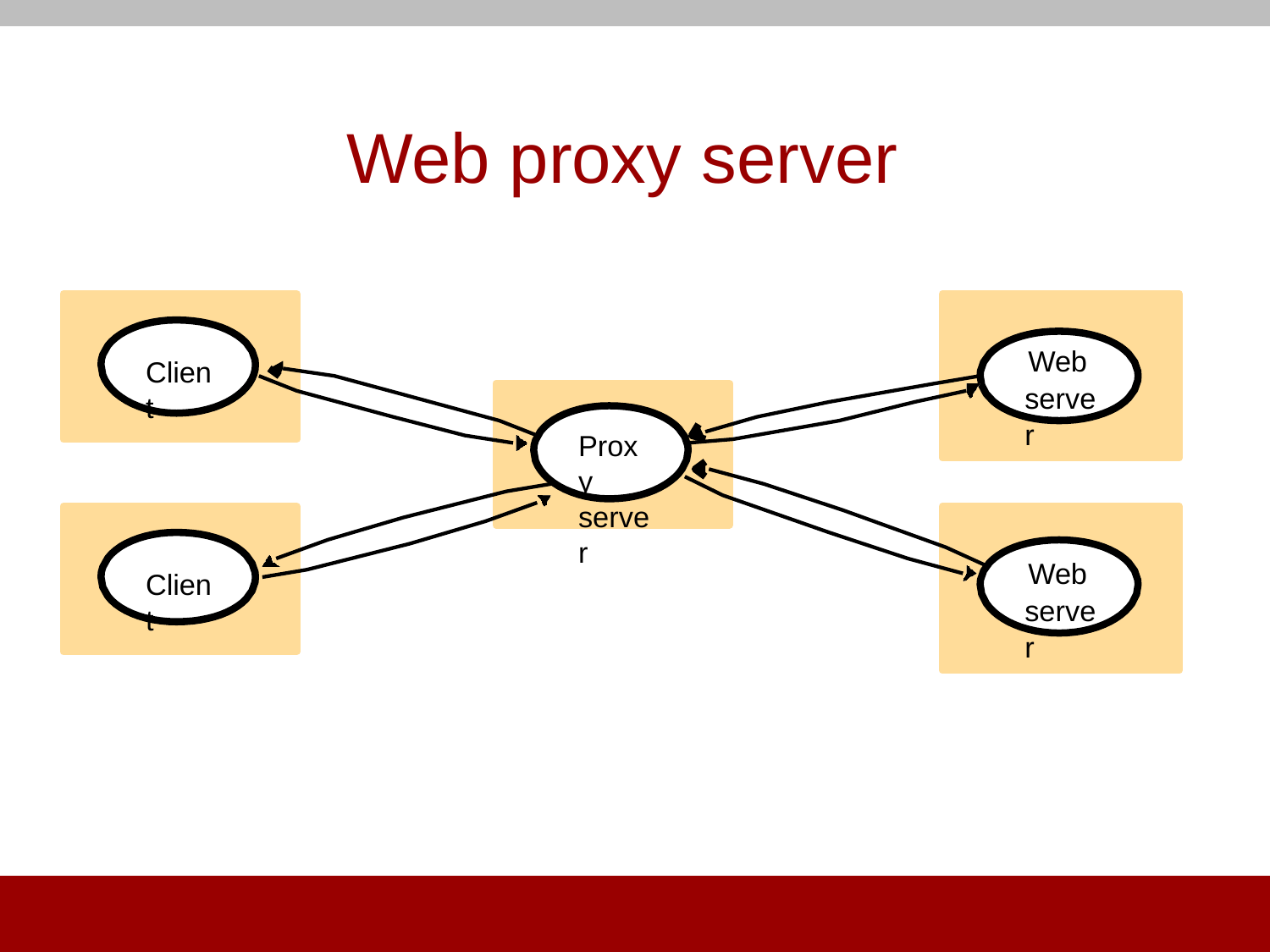

# Web proxy server

Web  server
Client

Proxy  server

Web  server
Client